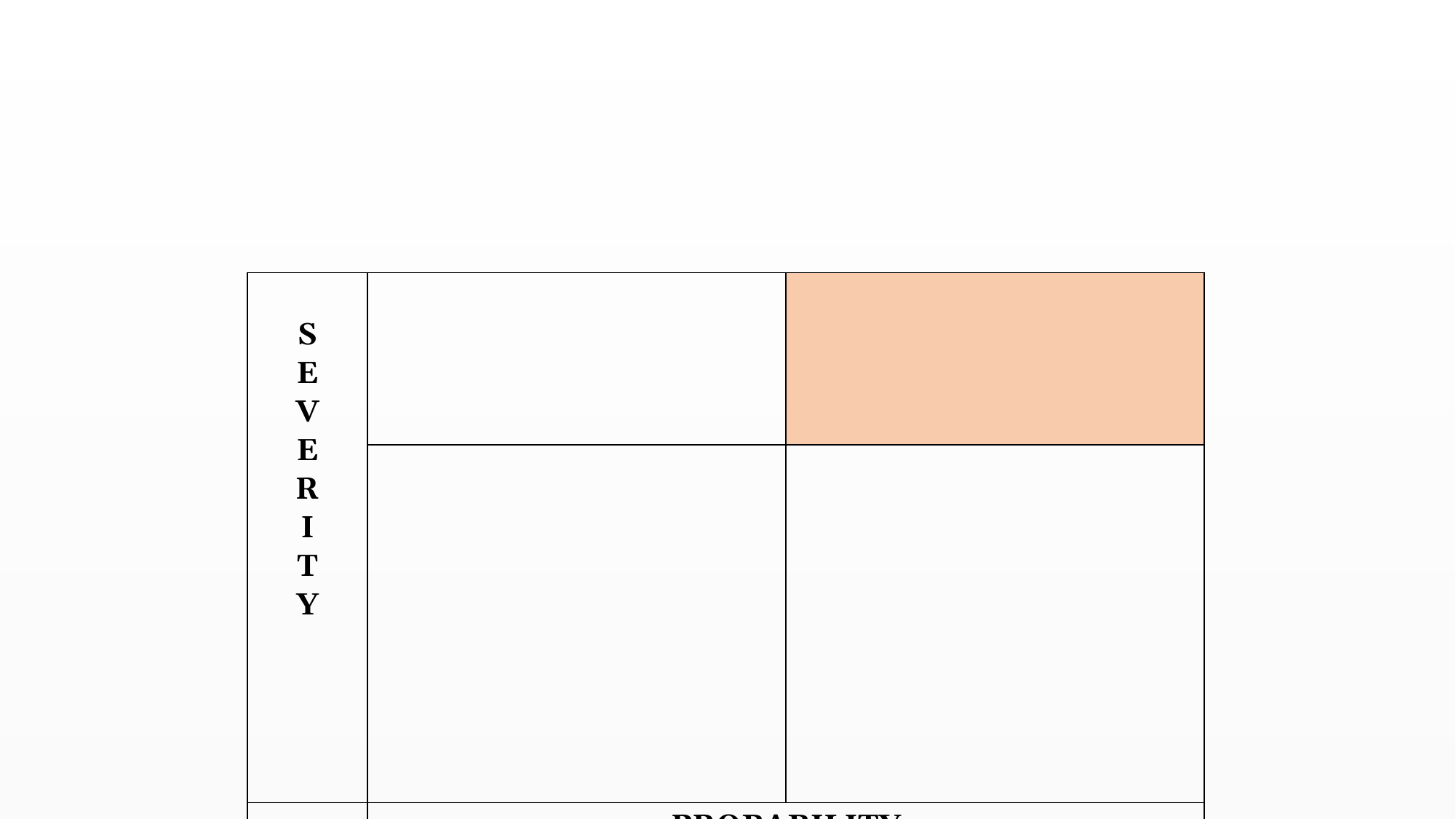

#
| S E V E R I T Y |  |  |
| --- | --- | --- |
|  |  |  |
|  | PROBABILITY |  |